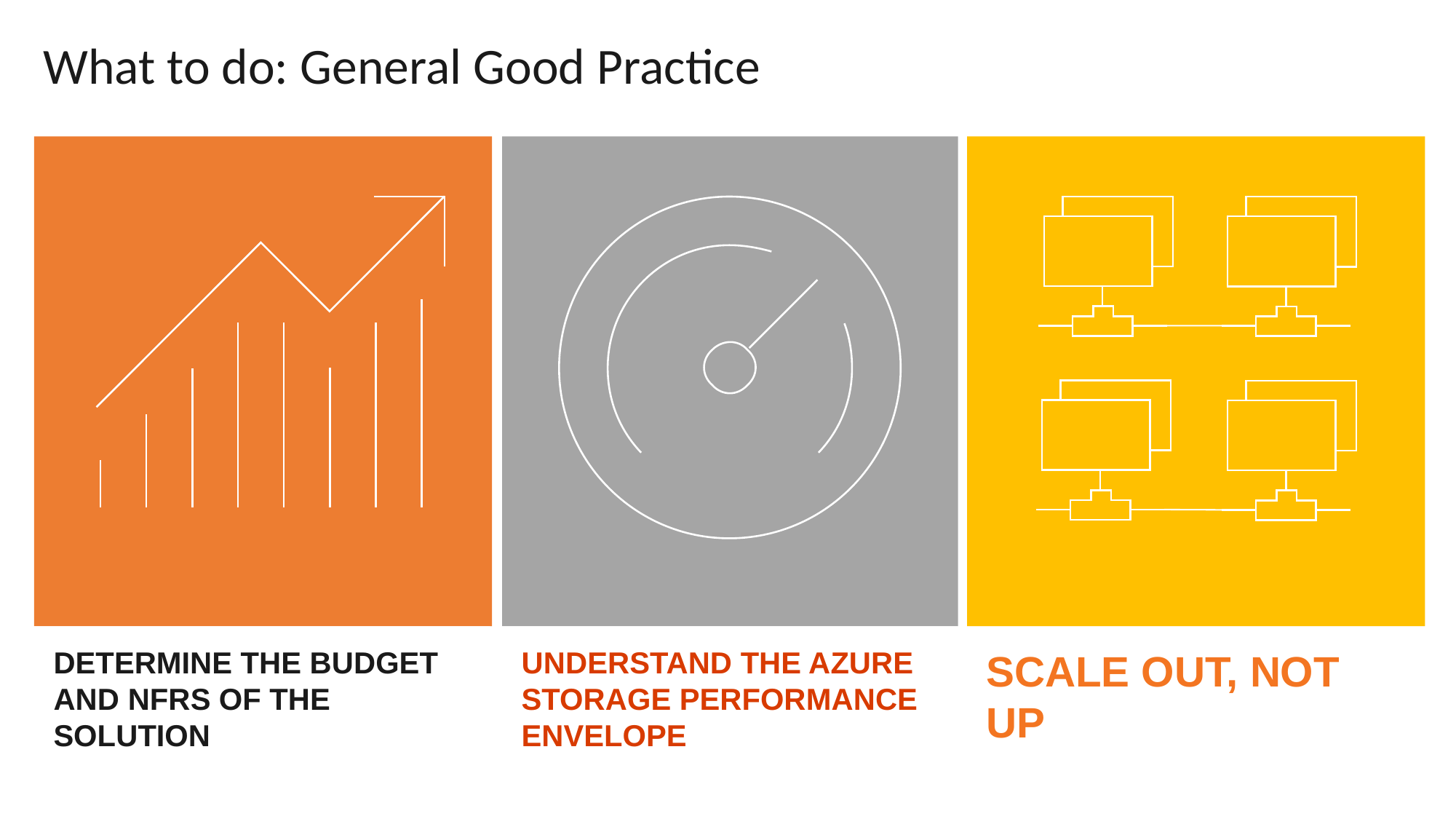

# What to do: General Good Practice

determine the budget and NFRs of the solution

understand the azure storage performance envelope

scale OUT, not UP